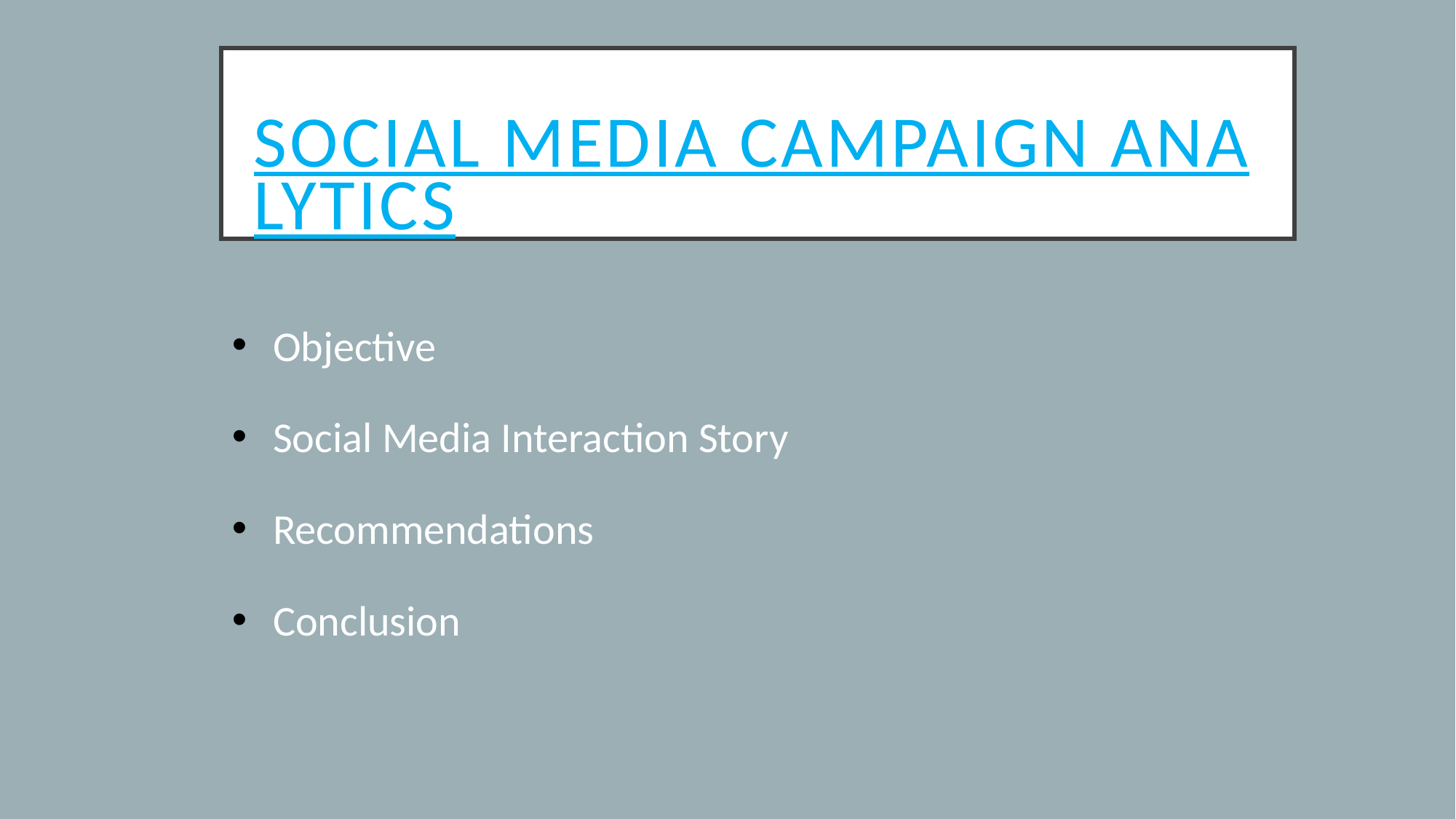

# Social Media Campaign Analytics
Objective
Social Media Interaction Story
Recommendations
Conclusion